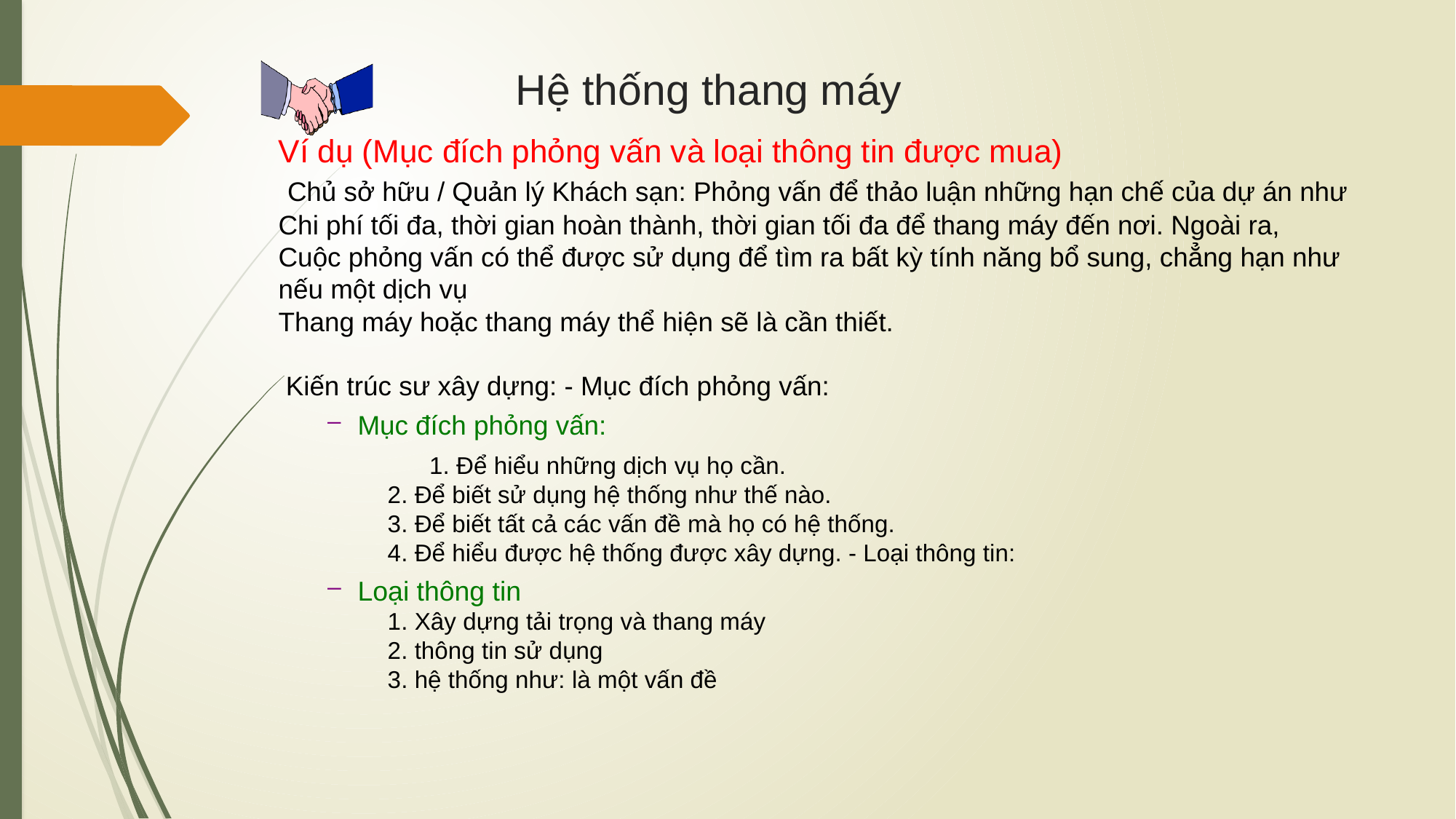

# Hệ thống thang máy
Ví dụ (Mục đích phỏng vấn và loại thông tin được mua)
 Chủ sở hữu / Quản lý Khách sạn: Phỏng vấn để thảo luận những hạn chế của dự án như
Chi phí tối đa, thời gian hoàn thành, thời gian tối đa để thang máy đến nơi. Ngoài ra,
Cuộc phỏng vấn có thể được sử dụng để tìm ra bất kỳ tính năng bổ sung, chẳng hạn như nếu một dịch vụ
Thang máy hoặc thang máy thể hiện sẽ là cần thiết.

 Kiến trúc sư xây dựng: - Mục đích phỏng vấn:
Mục đích phỏng vấn:
	   1. Để hiểu những dịch vụ họ cần.
2. Để biết sử dụng hệ thống như thế nào.
3. Để biết tất cả các vấn đề mà họ có hệ thống.
4. Để hiểu được hệ thống được xây dựng. - Loại thông tin:
Loại thông tin
1. Xây dựng tải trọng và thang máy
2. thông tin sử dụng
3. hệ thống như: là một vấn đề
39